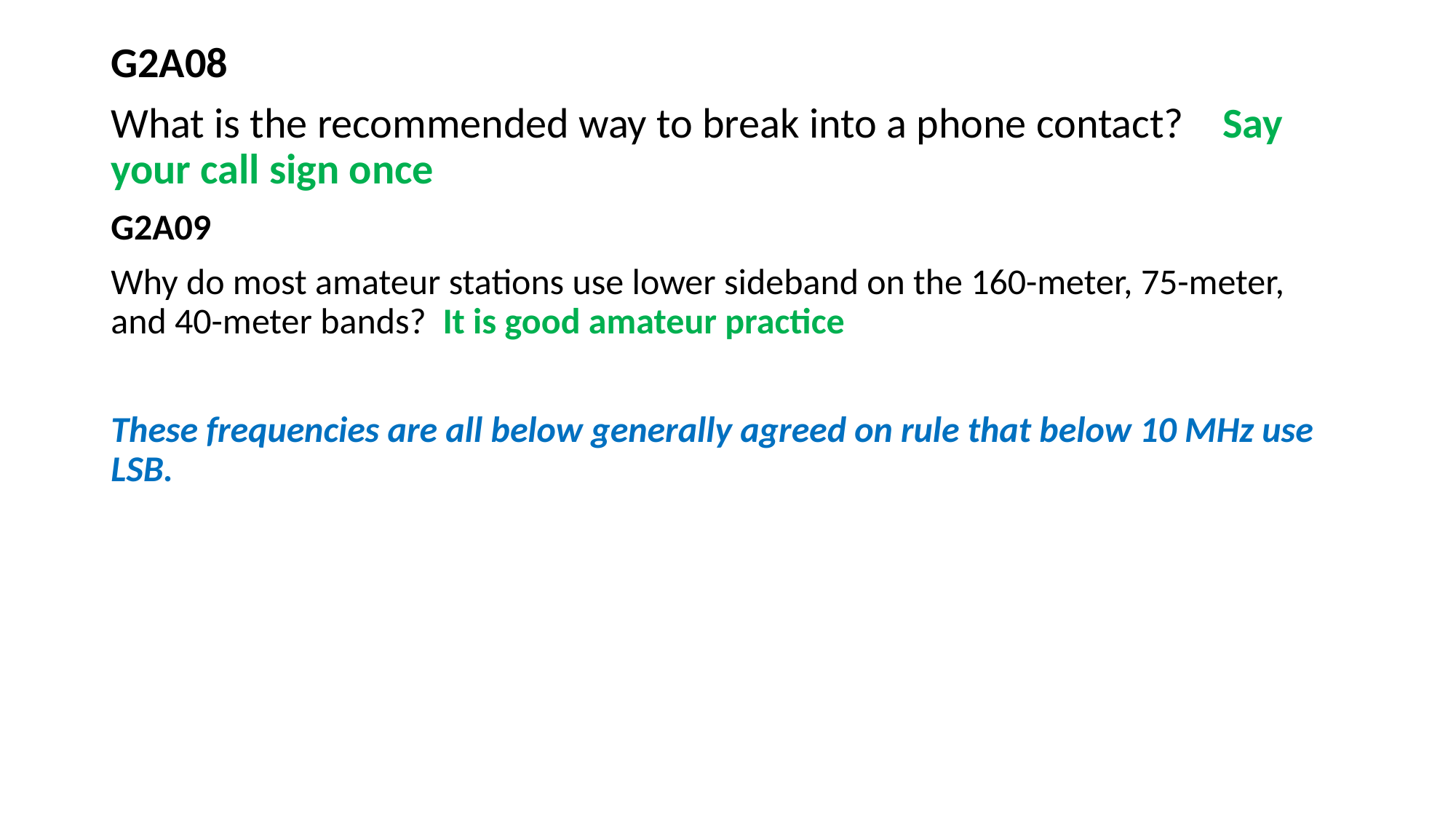

G2A08
What is the recommended way to break into a phone contact?    Say your call sign once
G2A09
Why do most amateur stations use lower sideband on the 160-meter, 75-meter, and 40-meter bands?  It is good amateur practice

These frequencies are all below generally agreed on rule that below 10 MHz use LSB.